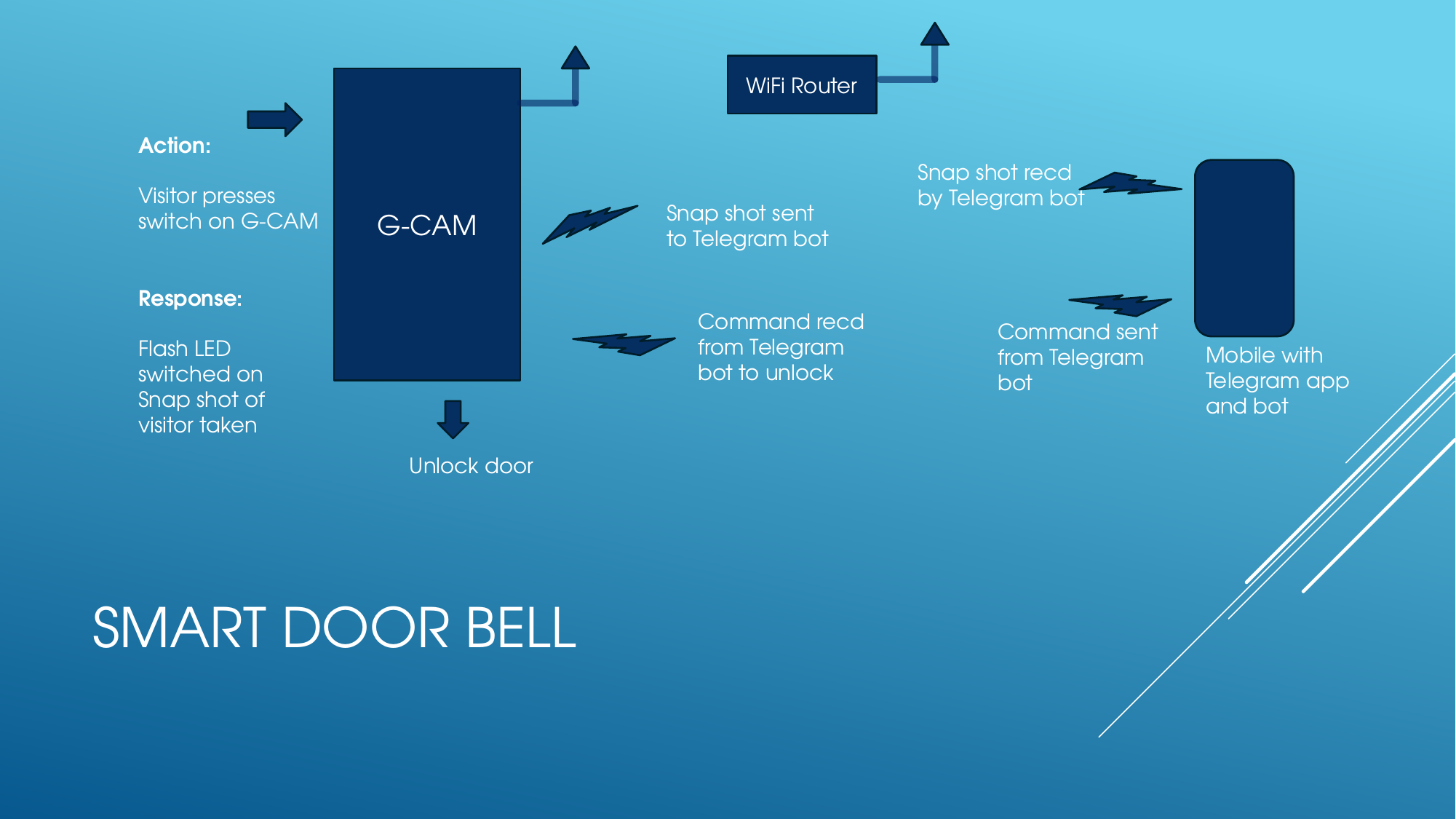

WiFi Router
G-CAM

Action:

Visitor presses switch on G-CAM

Response:

Flash LED switched on
Snap shot of visitor taken

Snap shot recd by Telegram bot

Snap shot sent to Telegram bot

Command recd from Telegram bot to unlock
Command sent from Telegram bot

Mobile with Telegram app and bot

Unlock door
# Smart Door bell